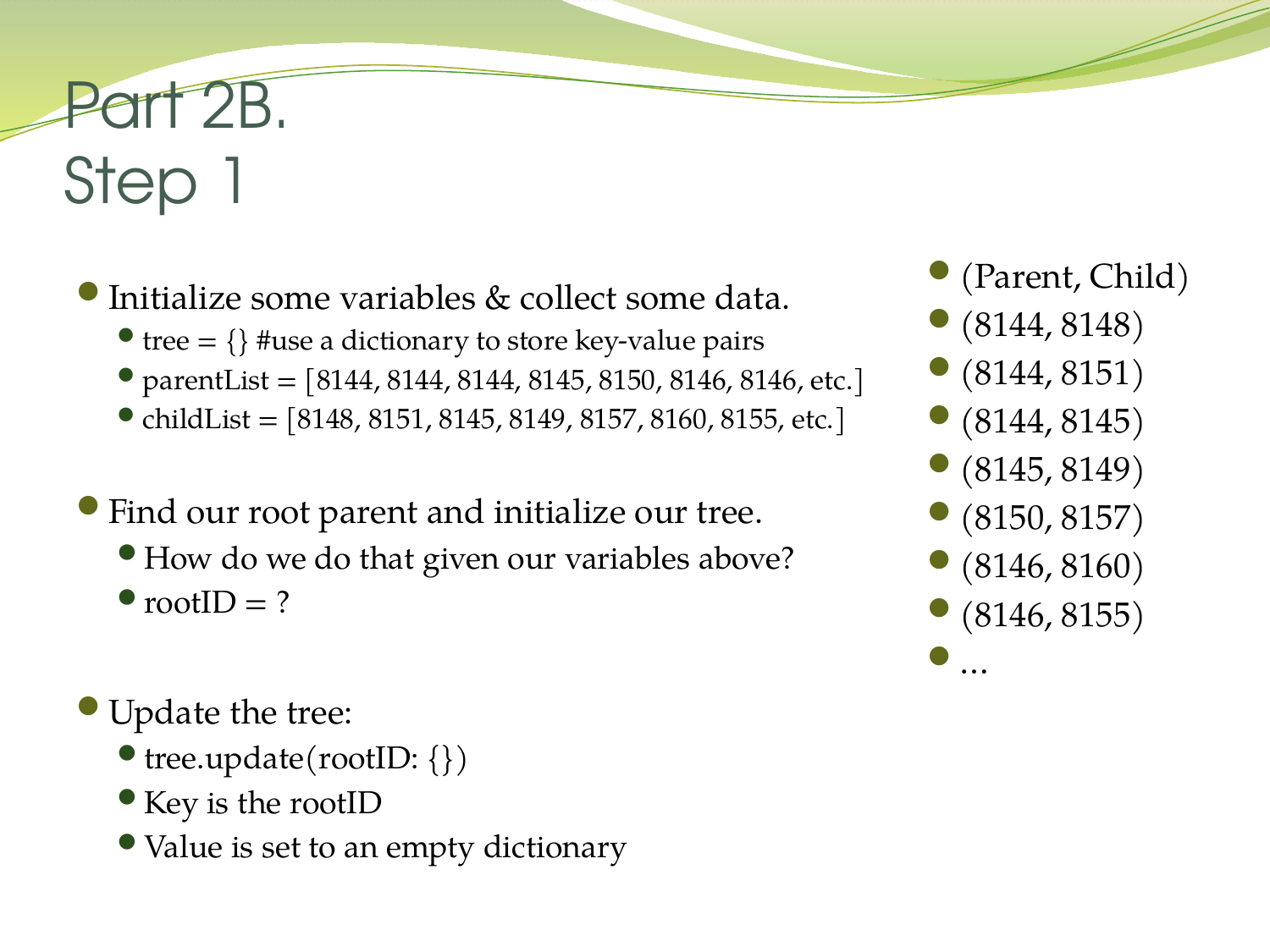

# Part 2B. Step 1
(Parent, Child)
(8144, 8148)
(8144, 8151)
(8144, 8145)
(8145, 8149)
(8150, 8157)
(8146, 8160)
(8146, 8155)
…

Initialize some variables & collect some data.
tree = {} #use a dictionary to store key-value pairs
parentList = [8144, 8144, 8144, 8145, 8150, 8146, 8146, etc.]
childList = [8148, 8151, 8145, 8149, 8157, 8160, 8155, etc.]

Find our root parent and initialize our tree.
How do we do that given our variables above?
rootID = ?

Update the tree:
tree.update(rootID: {})
Key is the rootID
Value is set to an empty dictionary